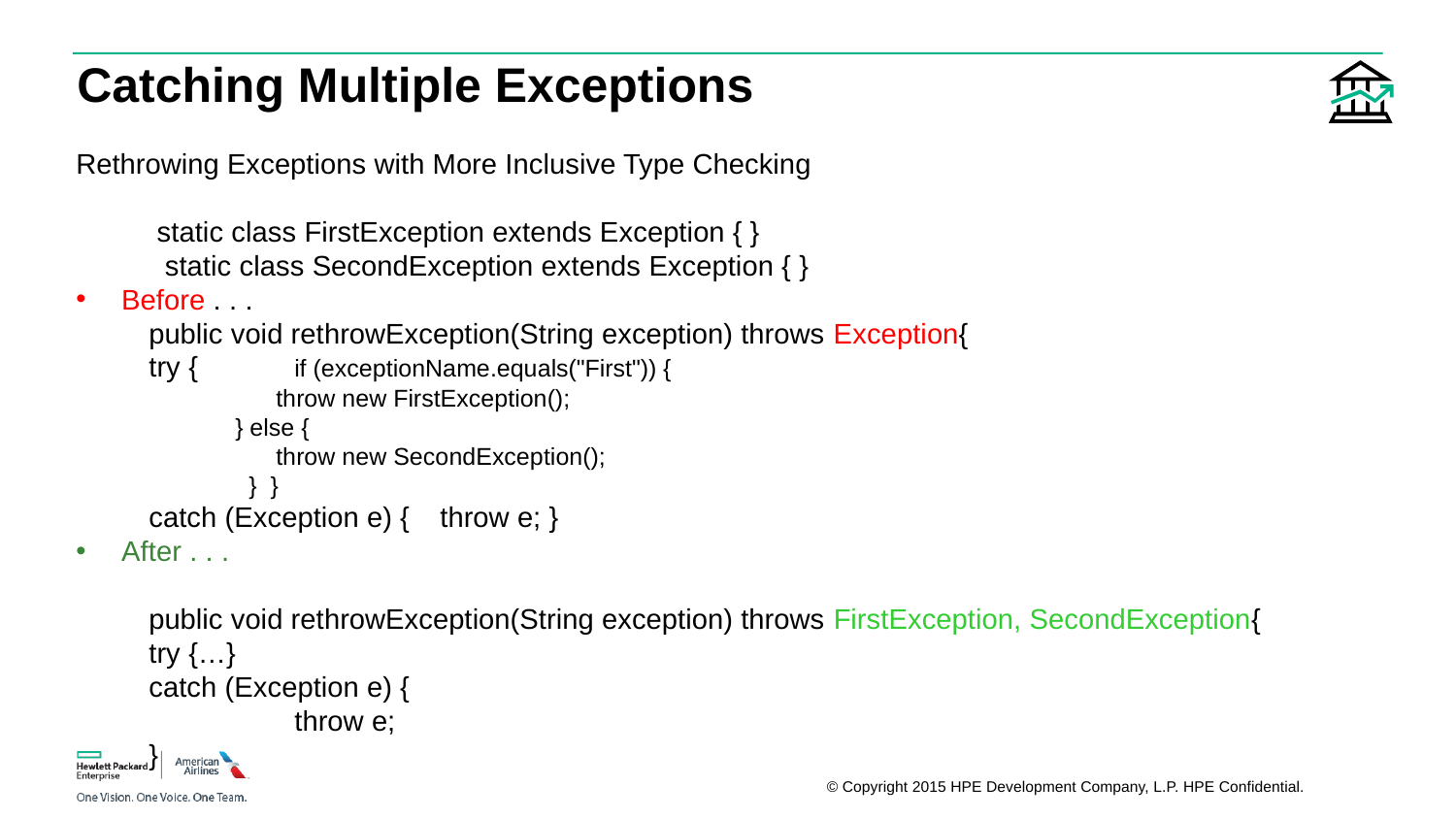

# Catching Multiple Exceptions

Rethrowing Exceptions with More Inclusive Type Checking

 static class FirstException extends Exception { }
  static class SecondException extends Exception { }
Before . . .
public void rethrowException(String exception) throws Exception{
try {	if (exceptionName.equals("First")) {
        throw new FirstException();
  } else {
        throw new SecondException();
    }  }
catch (Exception e) { 	throw e; }
After . . .

public void rethrowException(String exception) throws FirstException, SecondException{
try {…}
catch (Exception e) {
 	throw e;
}